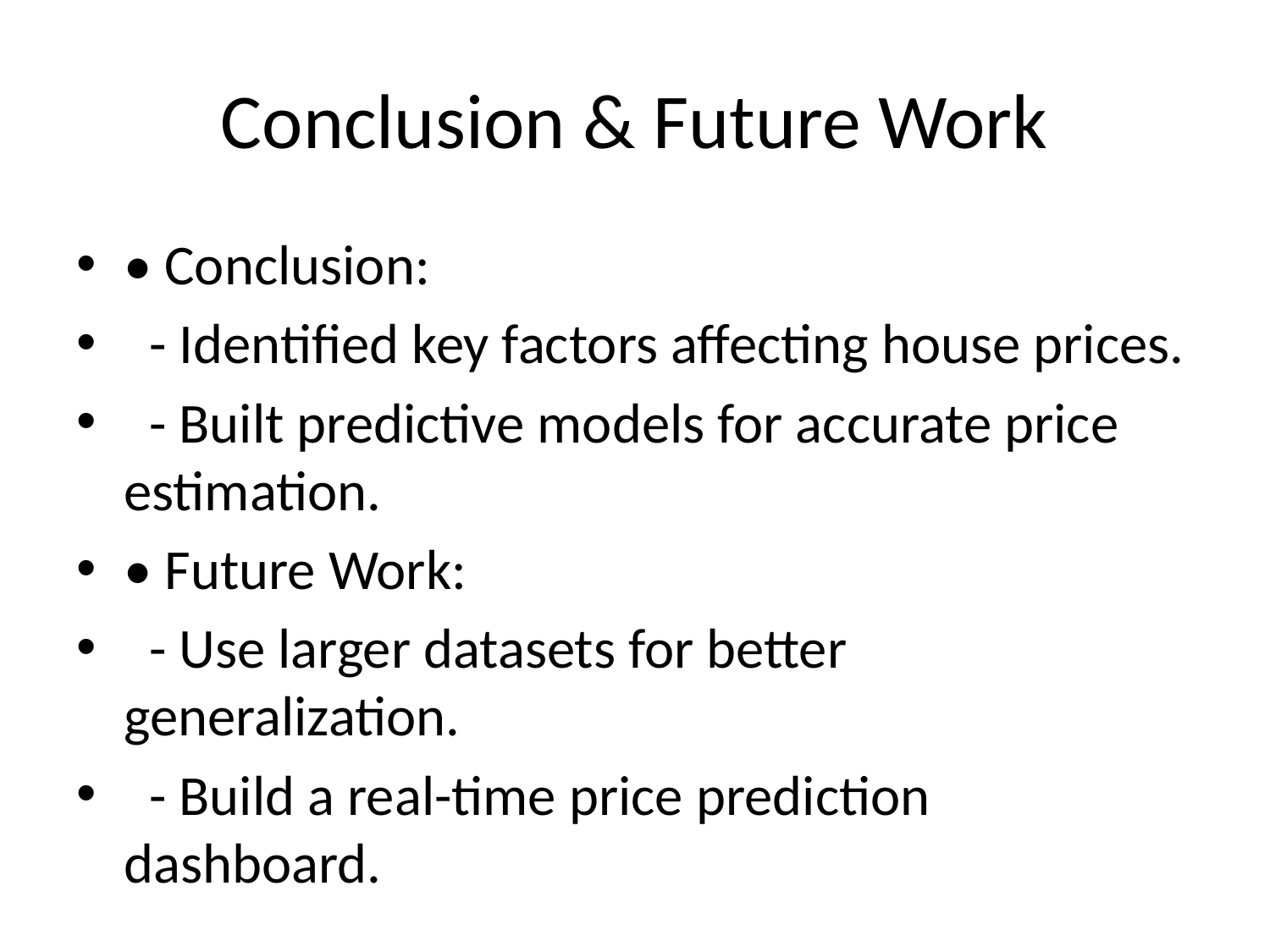

# Conclusion & Future Work
• Conclusion:
  - Identified key factors affecting house prices.
  - Built predictive models for accurate price estimation.
• Future Work:
  - Use larger datasets for better generalization.
  - Build a real-time price prediction dashboard.